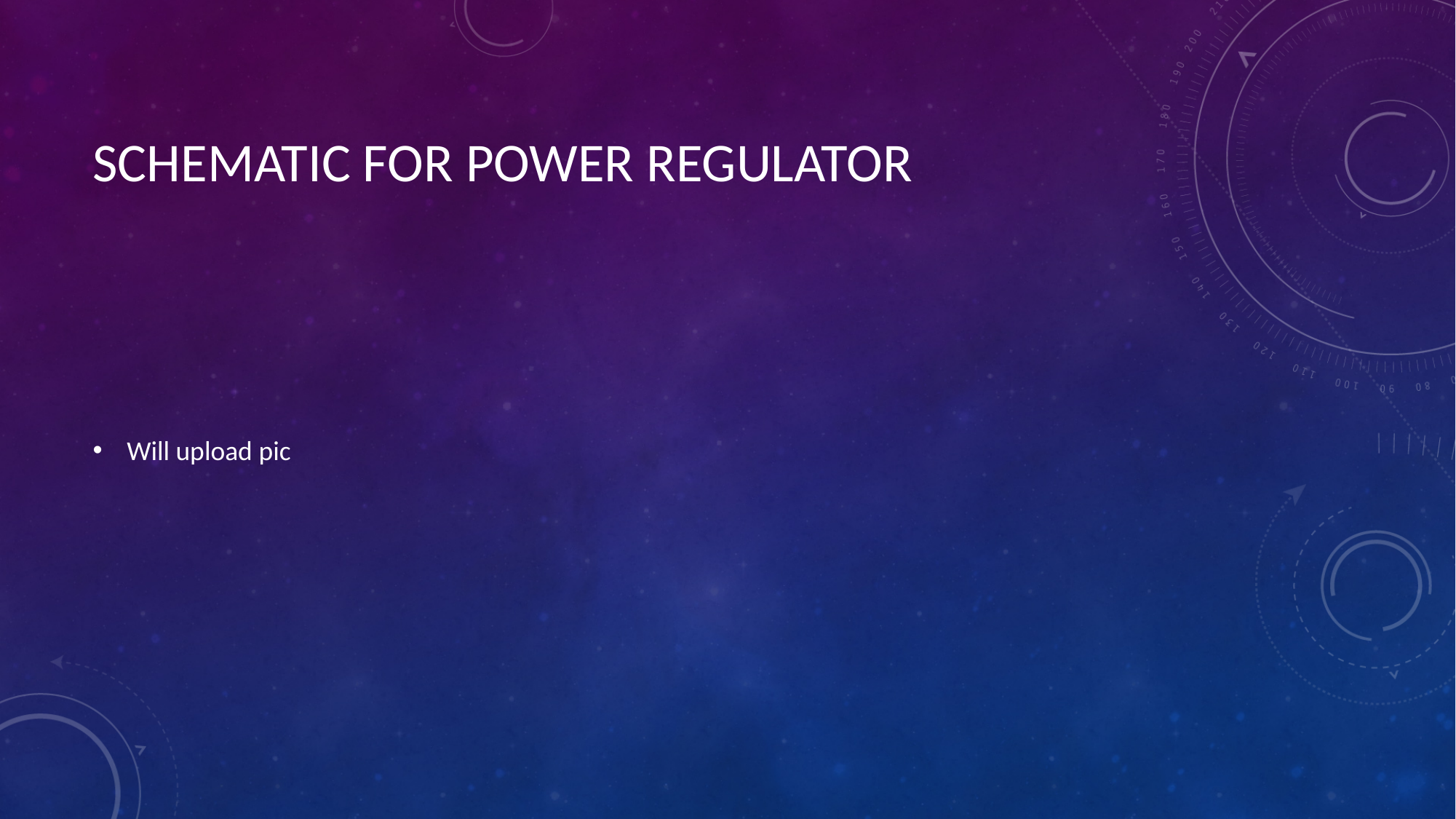

# Schematic for power regulator
Will upload pic